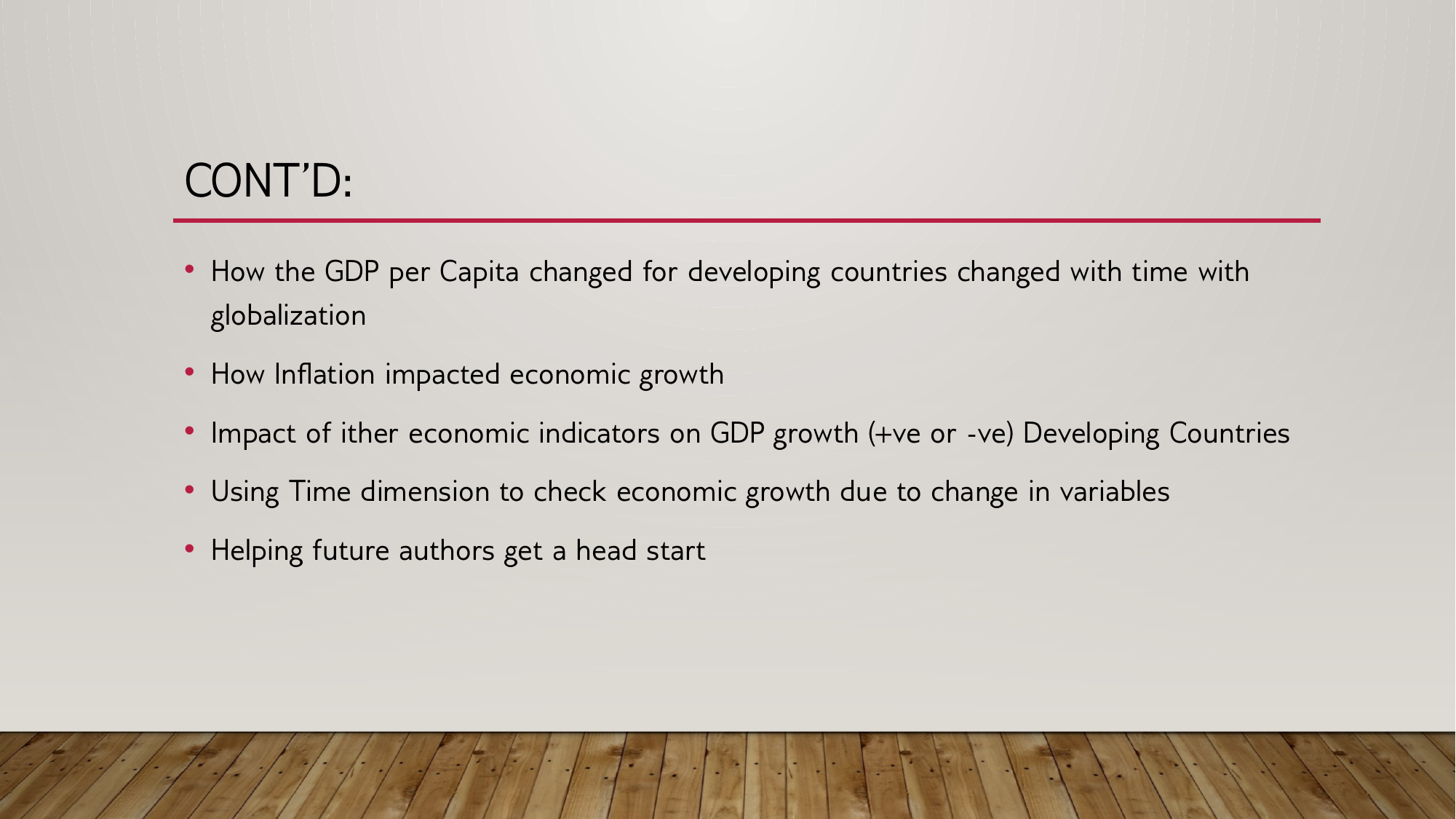

# Cont’d:
How the GDP per Capita changed for developing countries changed with time with globalization
How Inflation impacted economic growth
Impact of ither economic indicators on GDP growth (+ve or -ve) Developing Countries
Using Time dimension to check economic growth due to change in variables
Helping future authors get a head start